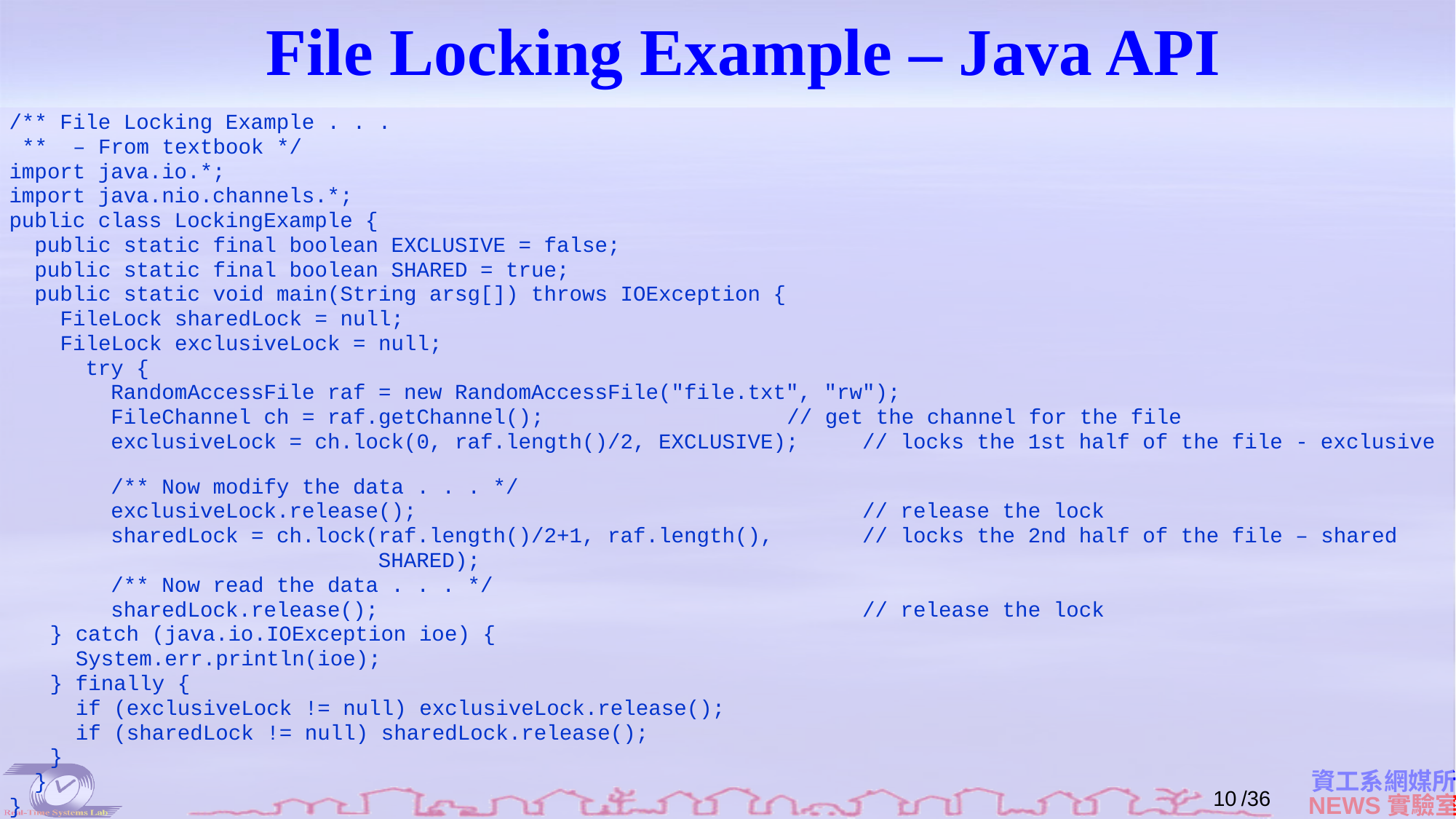

# File Locking Example – Java API
/** File Locking Example . . .
 **  – From textbook */
import java.io.*;
import java.nio.channels.*;
public class LockingExample {
  public static final boolean EXCLUSIVE = false;
  public static final boolean SHARED = true;
  public static void main(String arsg[]) throws IOException {
    FileLock sharedLock = null;
    FileLock exclusiveLock = null;
      try {
        RandomAccessFile raf = new RandomAccessFile("file.txt", "rw");
        FileChannel ch = raf.getChannel(); 	               // get the channel for the file
        exclusiveLock = ch.lock(0, raf.length()/2, EXCLUSIVE);     // locks the 1st half of the file - exclusive
        /** Now modify the data . . . */
        exclusiveLock.release();                                   // release the lock
        sharedLock = ch.lock(raf.length()/2+1, raf.length(),       // locks the 2nd half of the file – shared
                             SHARED);
        /** Now read the data . . . */
        sharedLock.release();                                      // release the lock
	} catch (java.io.IOException ioe) {
	  System.err.println(ioe);
	} finally {
	  if (exclusiveLock != null) exclusiveLock.release();
	  if (sharedLock != null) sharedLock.release();
	}
  }
}

10
/36